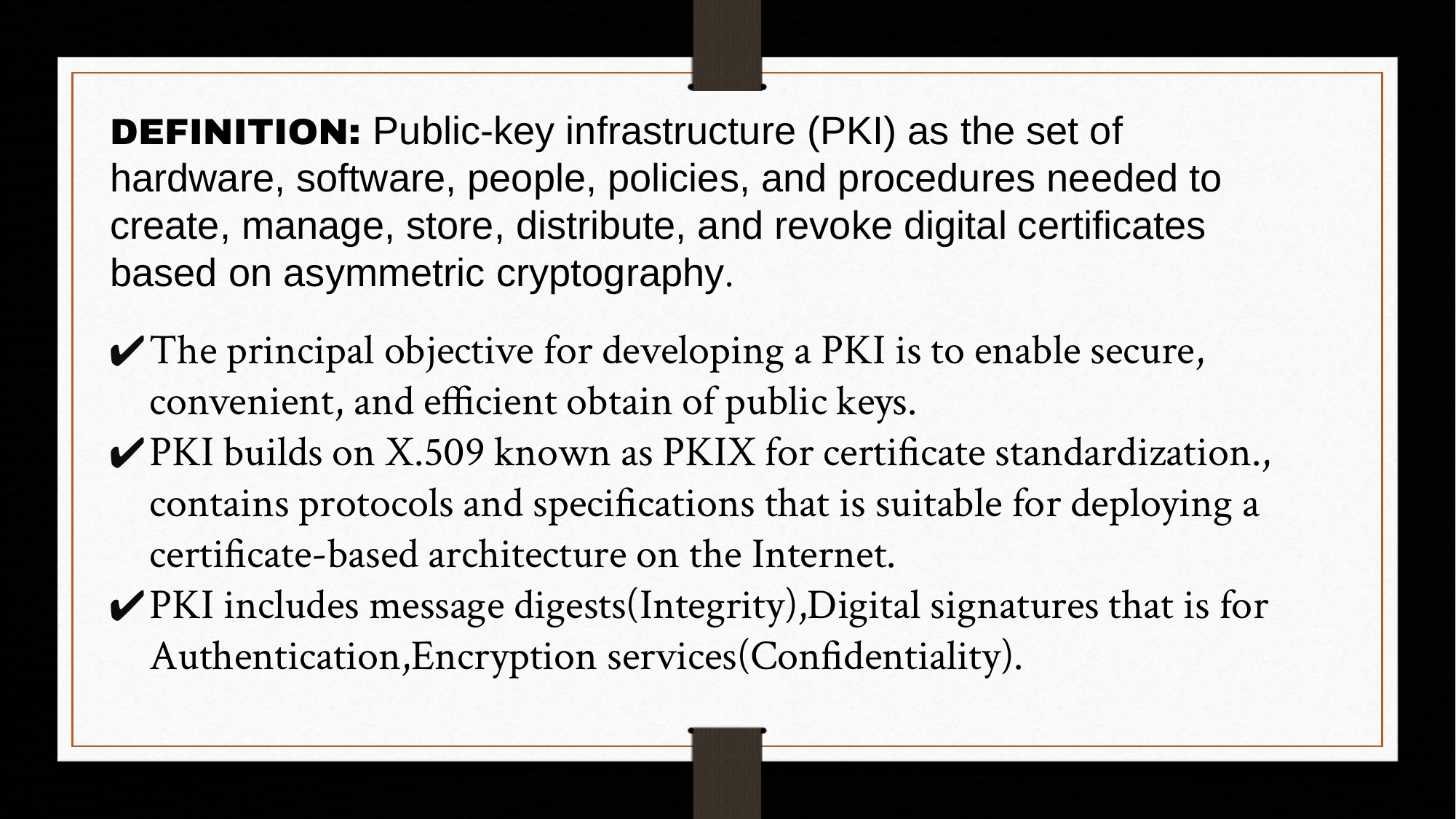

DEFINITION: Public-key infrastructure (PKI) as the set of hardware, software, people, policies, and procedures needed to create, manage, store, distribute, and revoke digital certificates based on asymmetric cryptography.
The principal objective for developing a PKI is to enable secure, convenient, and efficient obtain of public keys.
PKI builds on X.509 known as PKIX for certificate standardization., contains protocols and specifications that is suitable for deploying a certificate-based architecture on the Internet.
PKI includes message digests(Integrity),Digital signatures that is for  Authentication,Encryption services(Confidentiality).